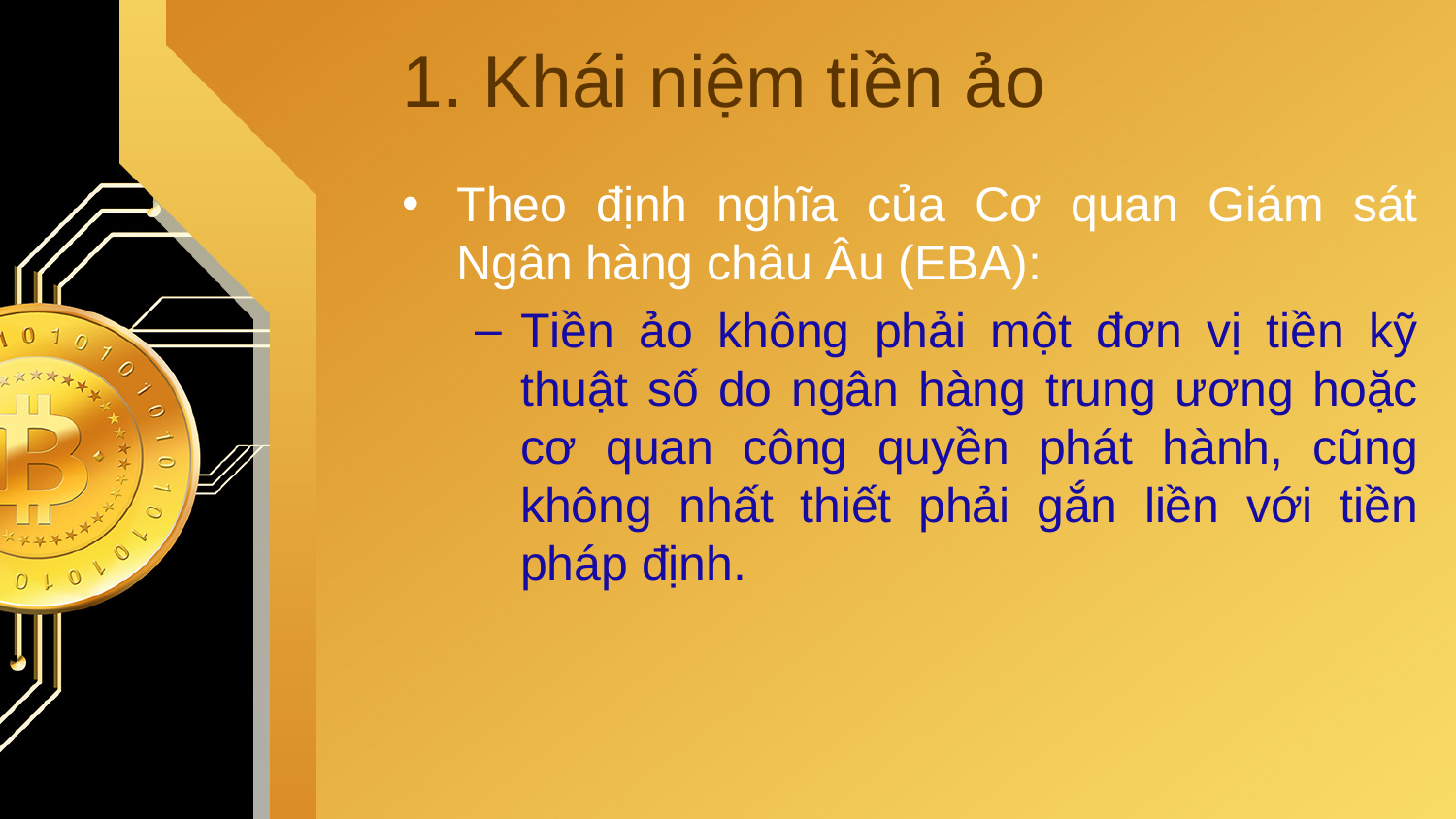

# 1. Khái niệm tiền ảo
Theo định nghĩa của Cơ quan Giám sát Ngân hàng châu Âu (EBA):
Tiền ảo không phải một đơn vị tiền kỹ thuật số do ngân hàng trung ương hoặc cơ quan công quyền phát hành, cũng không nhất thiết phải gắn liền với tiền pháp định.